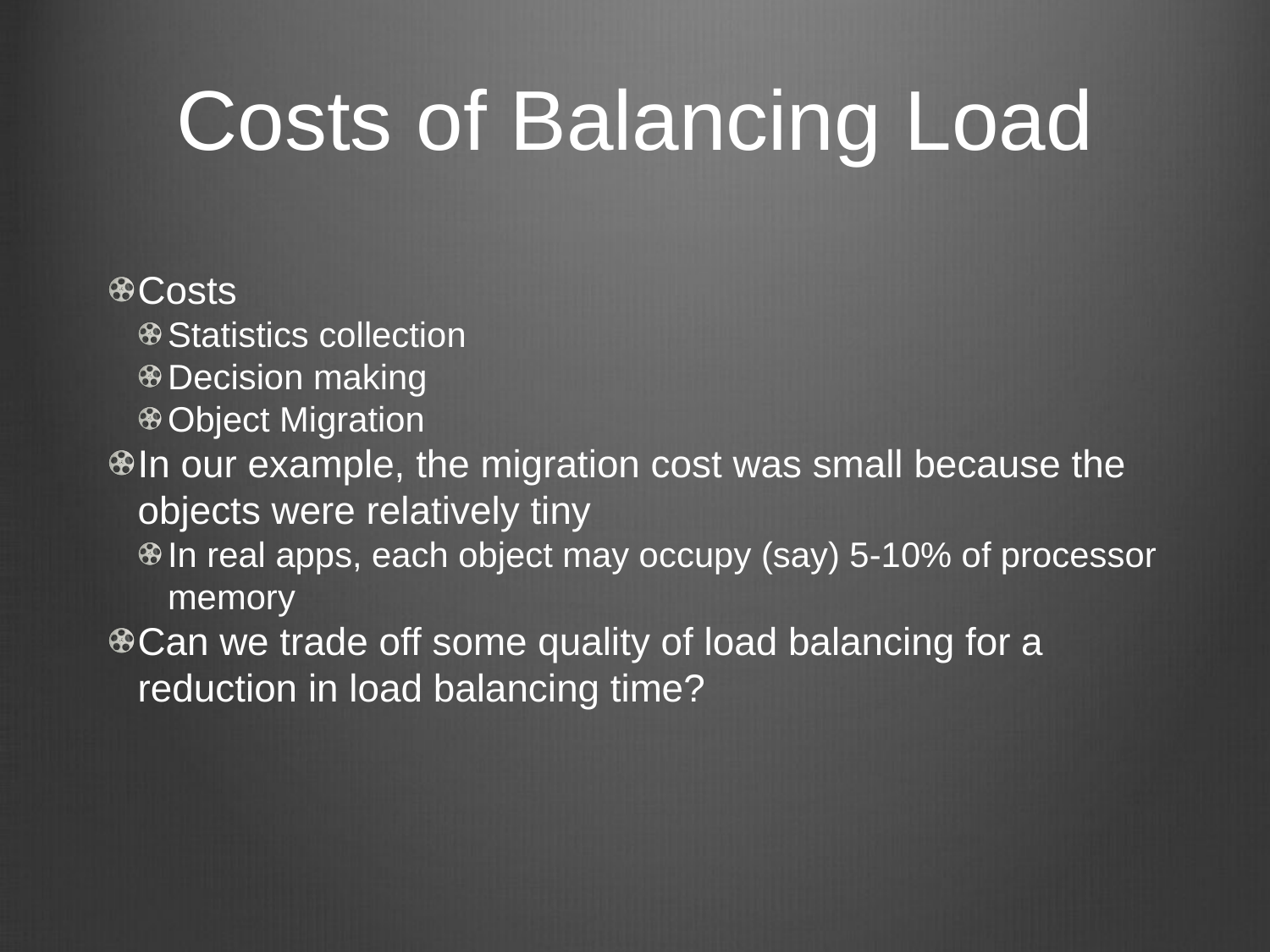

Costs of Balancing Load
Costs
Statistics collection
Decision making
Object Migration
In our example, the migration cost was small because the objects were relatively tiny
In real apps, each object may occupy (say) 5-10% of processor memory
Can we trade off some quality of load balancing for a reduction in load balancing time?